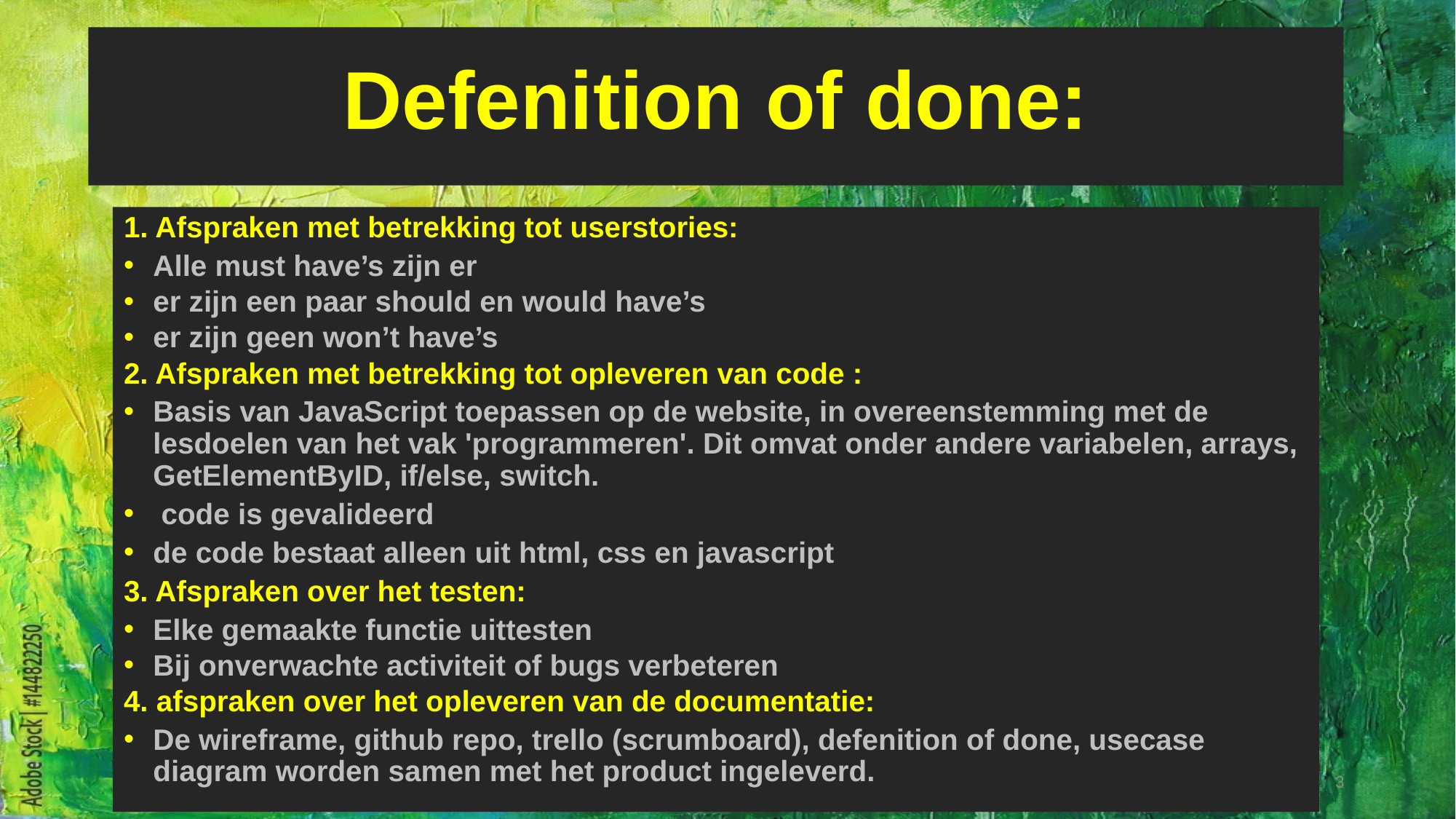

# Defenition of done:
1. Afspraken met betrekking tot userstories:
Alle must have’s zijn er
er zijn een paar should en would have’s
er zijn geen won’t have’s
2. Afspraken met betrekking tot opleveren van code :
Basis van JavaScript toepassen op de website, in overeenstemming met de lesdoelen van het vak 'programmeren'. Dit omvat onder andere variabelen, arrays, GetElementByID, if/else, switch.
 code is gevalideerd
de code bestaat alleen uit html, css en javascript
3. Afspraken over het testen:
Elke gemaakte functie uittesten
Bij onverwachte activiteit of bugs verbeteren
4. afspraken over het opleveren van de documentatie:
De wireframe, github repo, trello (scrumboard), defenition of done, usecase diagram worden samen met het product ingeleverd.

3